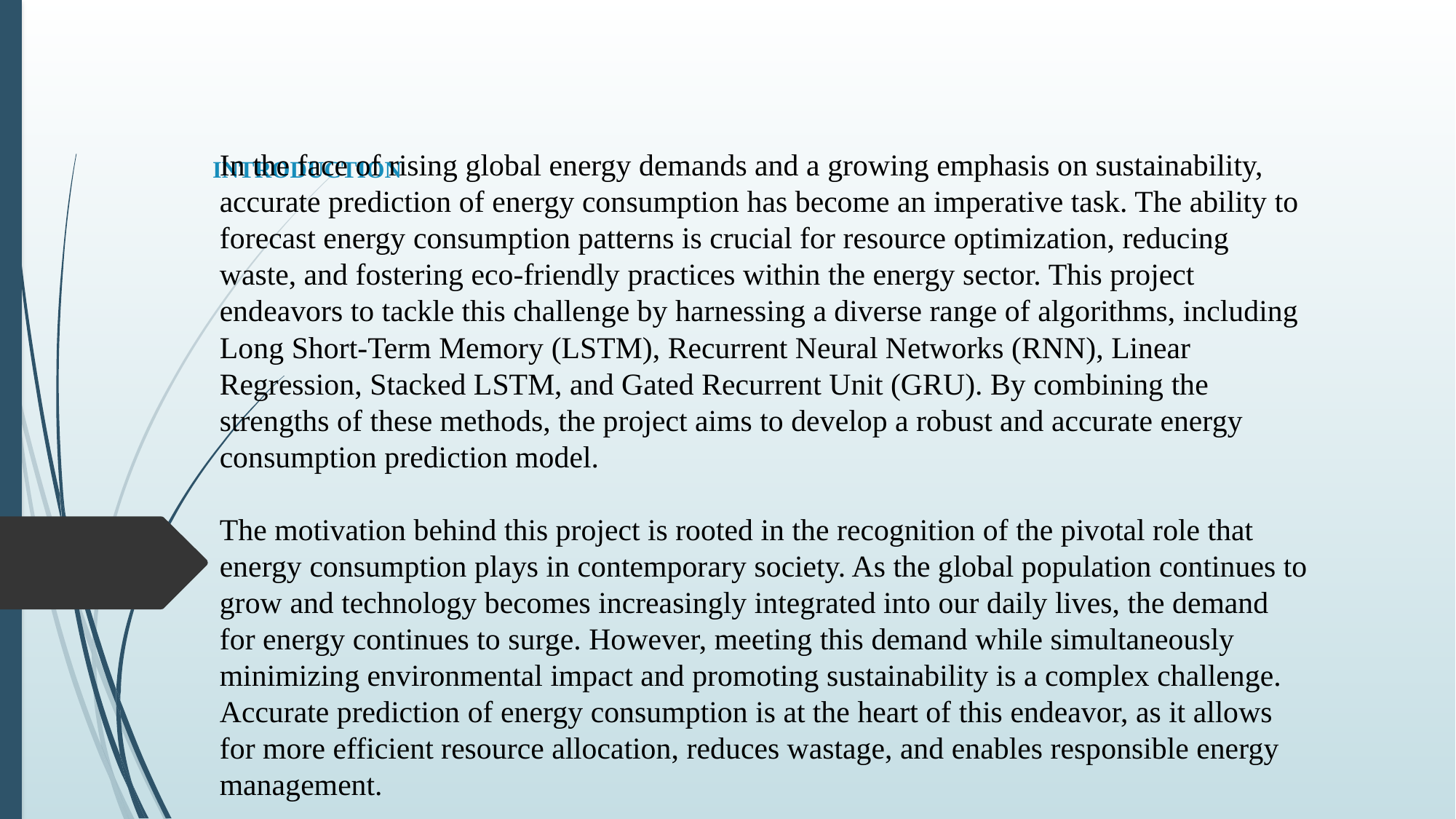

# INTRODUCTION
In the face of rising global energy demands and a growing emphasis on sustainability, accurate prediction of energy consumption has become an imperative task. The ability to forecast energy consumption patterns is crucial for resource optimization, reducing waste, and fostering eco-friendly practices within the energy sector. This project endeavors to tackle this challenge by harnessing a diverse range of algorithms, including Long Short-Term Memory (LSTM), Recurrent Neural Networks (RNN), Linear Regression, Stacked LSTM, and Gated Recurrent Unit (GRU). By combining the strengths of these methods, the project aims to develop a robust and accurate energy consumption prediction model.

The motivation behind this project is rooted in the recognition of the pivotal role that energy consumption plays in contemporary society. As the global population continues to grow and technology becomes increasingly integrated into our daily lives, the demand for energy continues to surge. However, meeting this demand while simultaneously minimizing environmental impact and promoting sustainability is a complex challenge. Accurate prediction of energy consumption is at the heart of this endeavor, as it allows for more efficient resource allocation, reduces wastage, and enables responsible energy management.